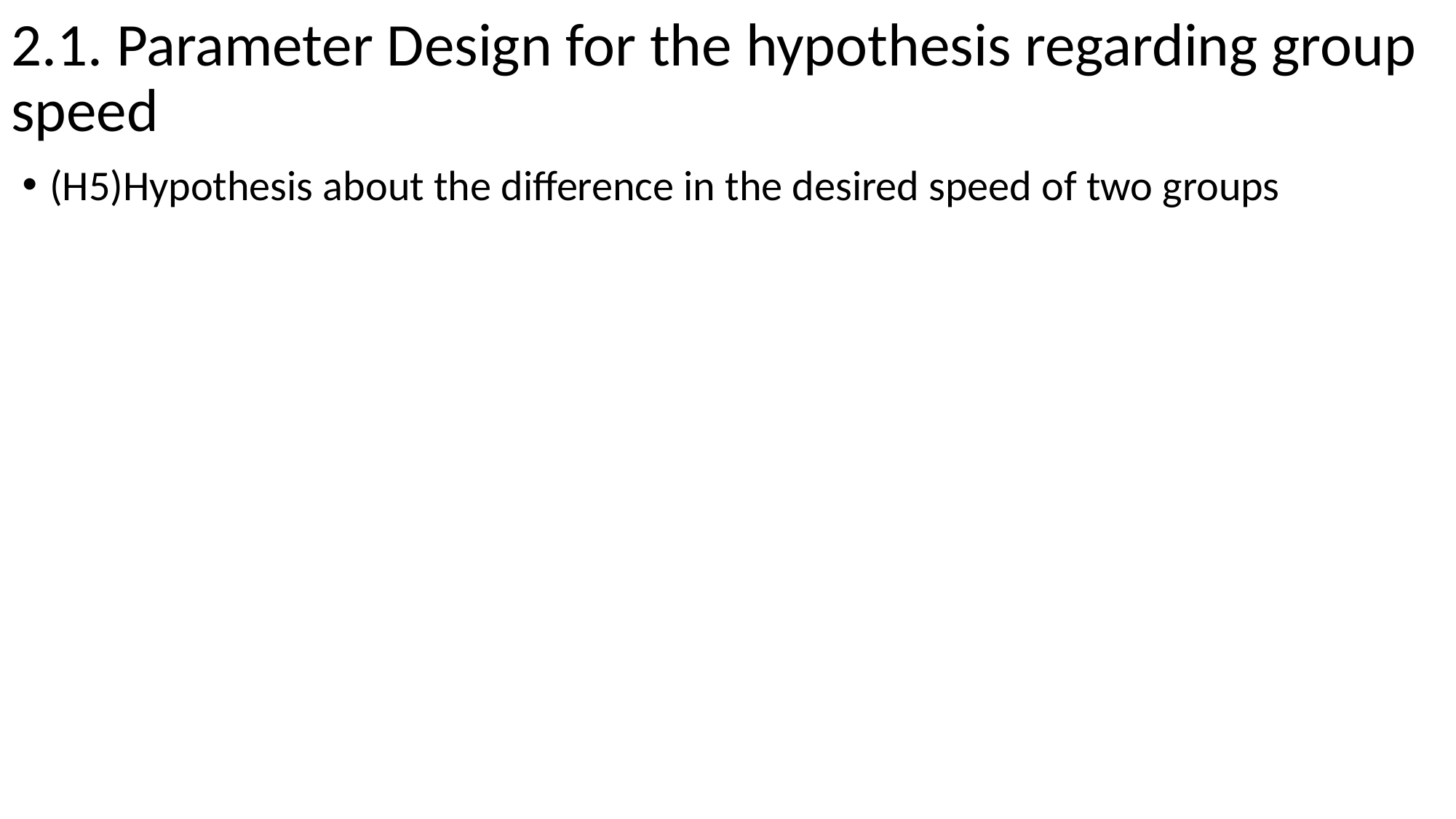

# 2.1. Parameter Design for the hypothesis regarding group speed
(H5)Hypothesis about the difference in the desired speed of two groups